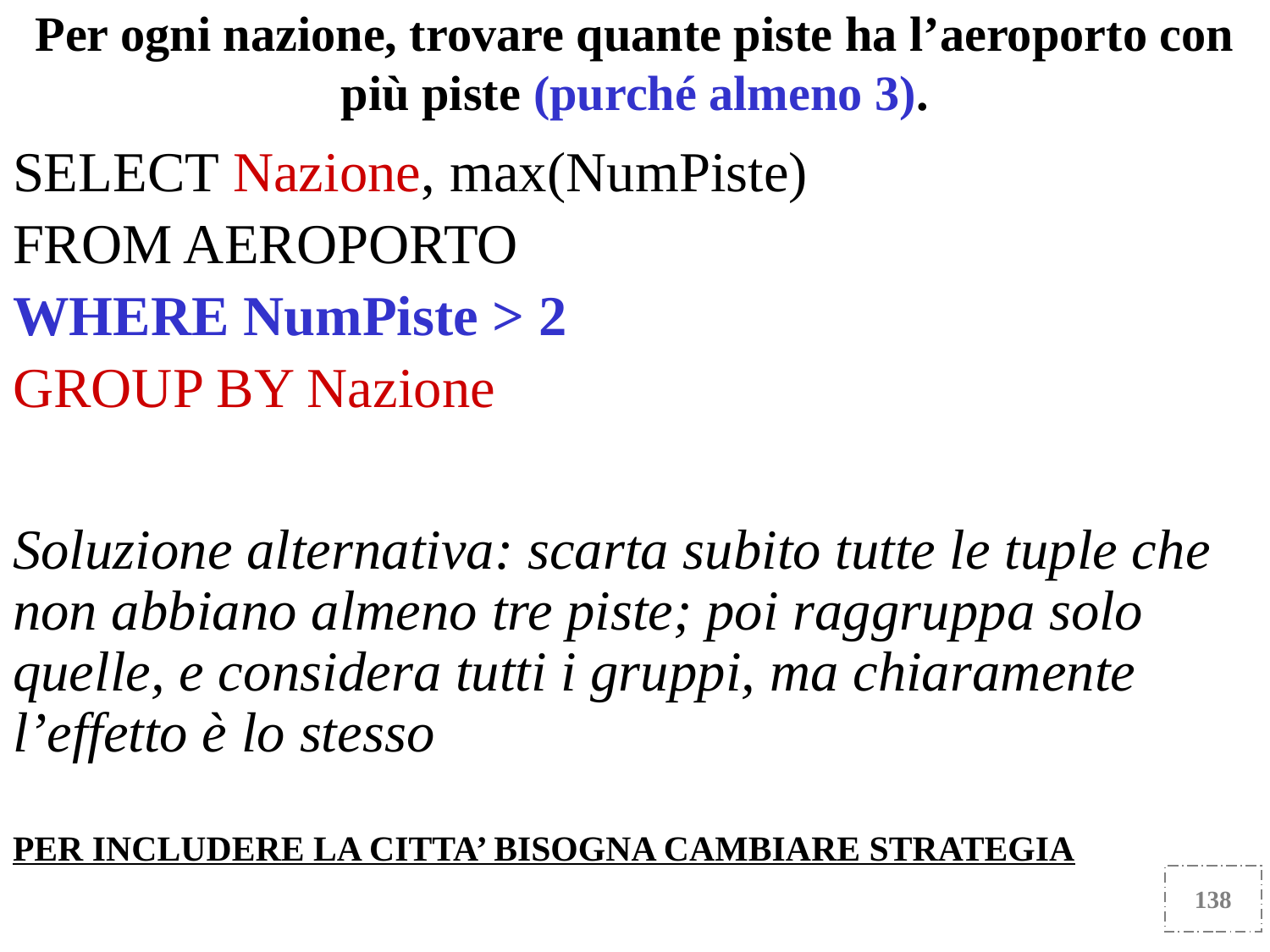

SELECT Nazione, max(NumPiste)
FROM AEROPORTO
WHERE NumPiste > 2
GROUP BY Nazione

Soluzione alternativa: scarta subito tutte le tuple che non abbiano almeno tre piste; poi raggruppa solo quelle, e considera tutti i gruppi, ma chiaramente l’effetto è lo stesso

PER INCLUDERE LA CITTA’ BISOGNA CAMBIARE STRATEGIA
Per ogni nazione, trovare quante piste ha l’aeroporto con più piste (purché almeno 3).
138